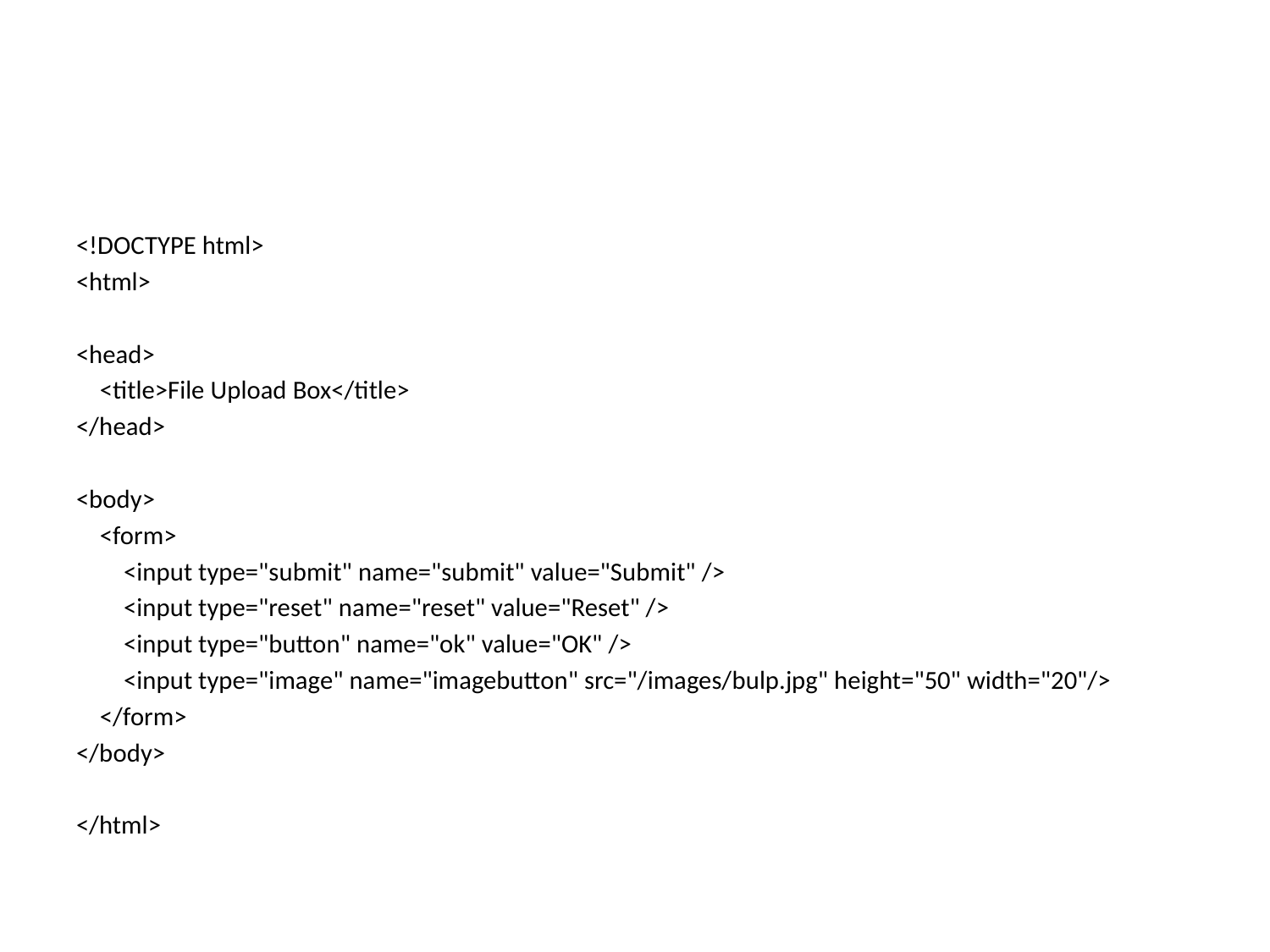

#
<!DOCTYPE html>
<html>

<head>
    <title>File Upload Box</title>
</head>

<body>
    <form>
        <input type="submit" name="submit" value="Submit" />
        <input type="reset" name="reset" value="Reset" />
        <input type="button" name="ok" value="OK" />
        <input type="image" name="imagebutton" src="/images/bulp.jpg" height="50" width="20"/>
    </form>
</body>

</html>